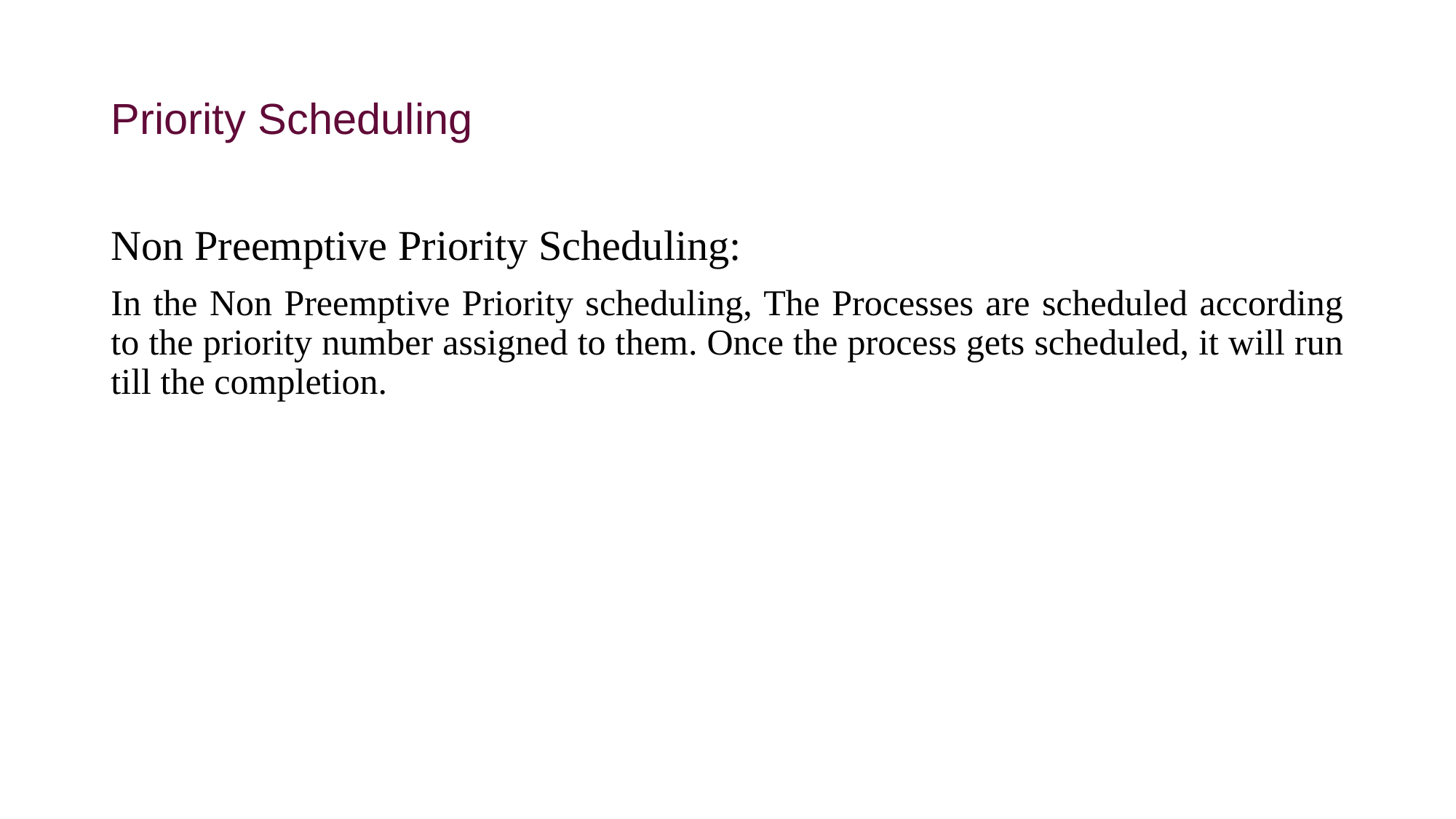

# Priority Scheduling
Non Preemptive Priority Scheduling:
In the Non Preemptive Priority scheduling, The Processes are scheduled according to the priority number assigned to them. Once the process gets scheduled, it will run till the completion.